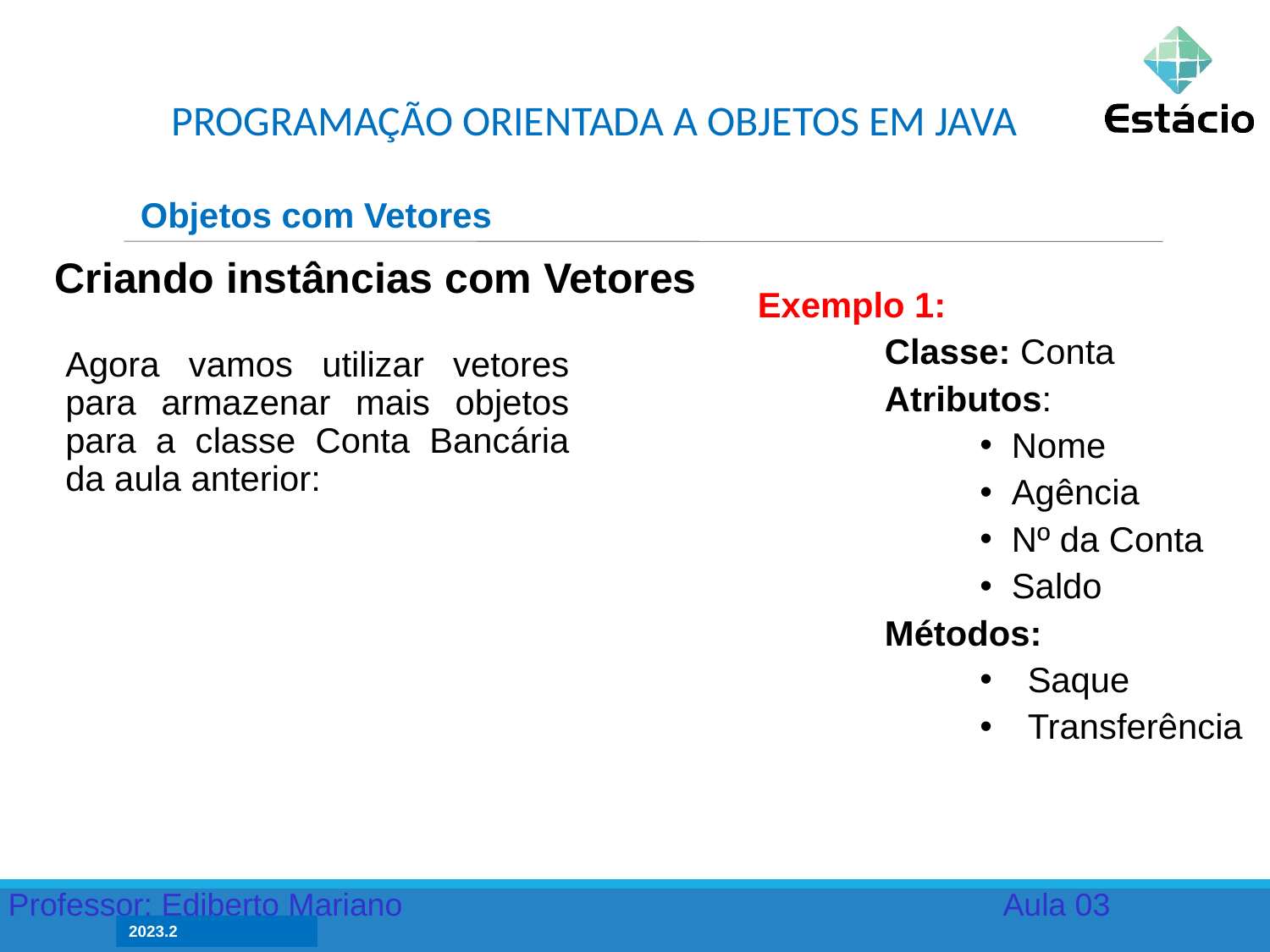

PROGRAMAÇÃO ORIENTADA A OBJETOS EM JAVA
Objetos com Vetores
Criando instâncias com Vetores
Exemplo 1:
Classe: Conta
Atributos:
Nome
Agência
Nº da Conta
Saldo
  	Métodos:
Saque
Transferência

Agora vamos utilizar vetores para armazenar mais objetos para a classe Conta Bancária da aula anterior: